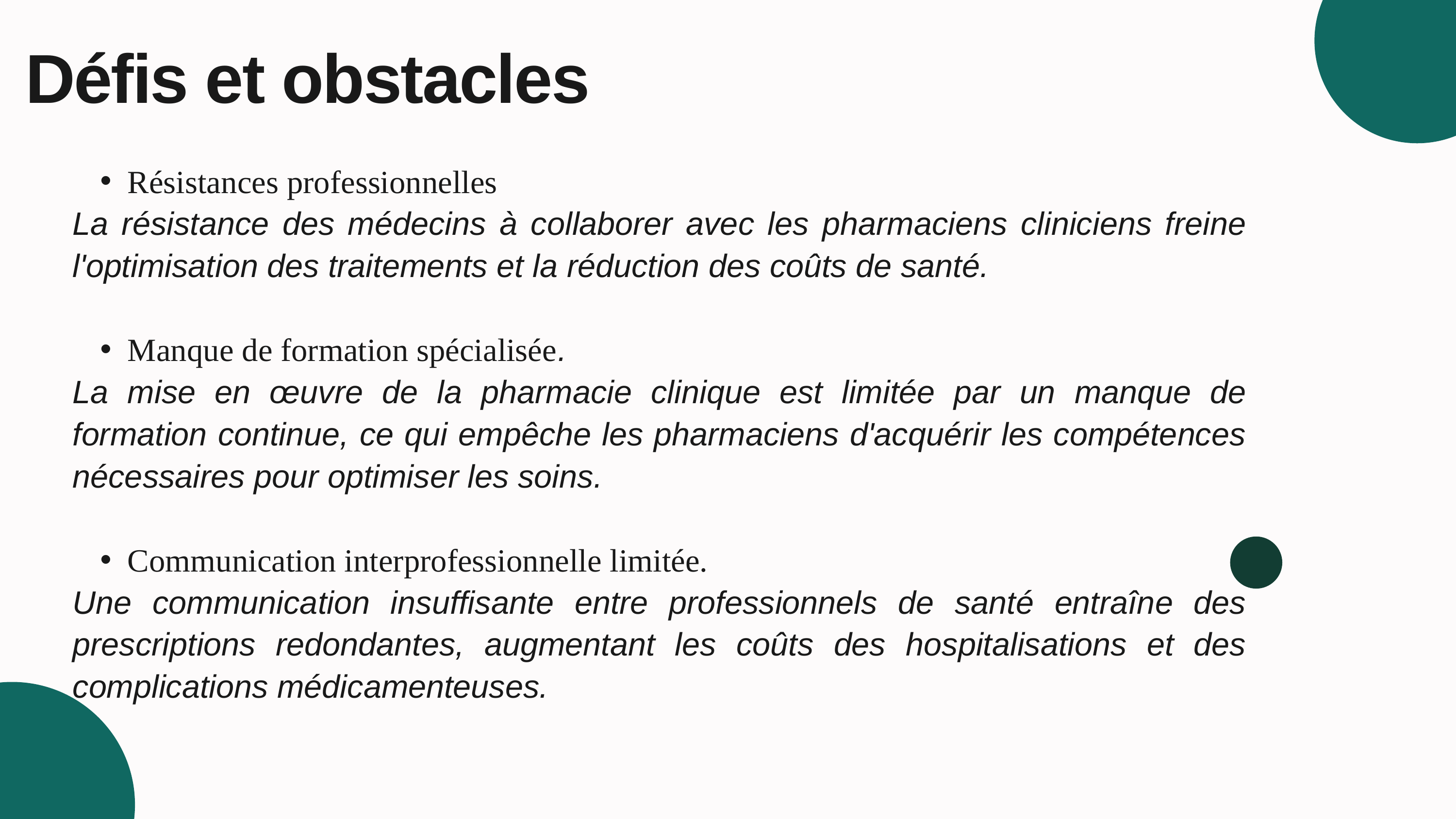

Défis et obstacles

Résistances professionnelles
La résistance des médecins à collaborer avec les pharmaciens cliniciens freine l'optimisation des traitements et la réduction des coûts de santé.

Manque de formation spécialisée.
La mise en œuvre de la pharmacie clinique est limitée par un manque de formation continue, ce qui empêche les pharmaciens d'acquérir les compétences nécessaires pour optimiser les soins.

Communication interprofessionnelle limitée.
Une communication insuffisante entre professionnels de santé entraîne des prescriptions redondantes, augmentant les coûts des hospitalisations et des complications médicamenteuses.